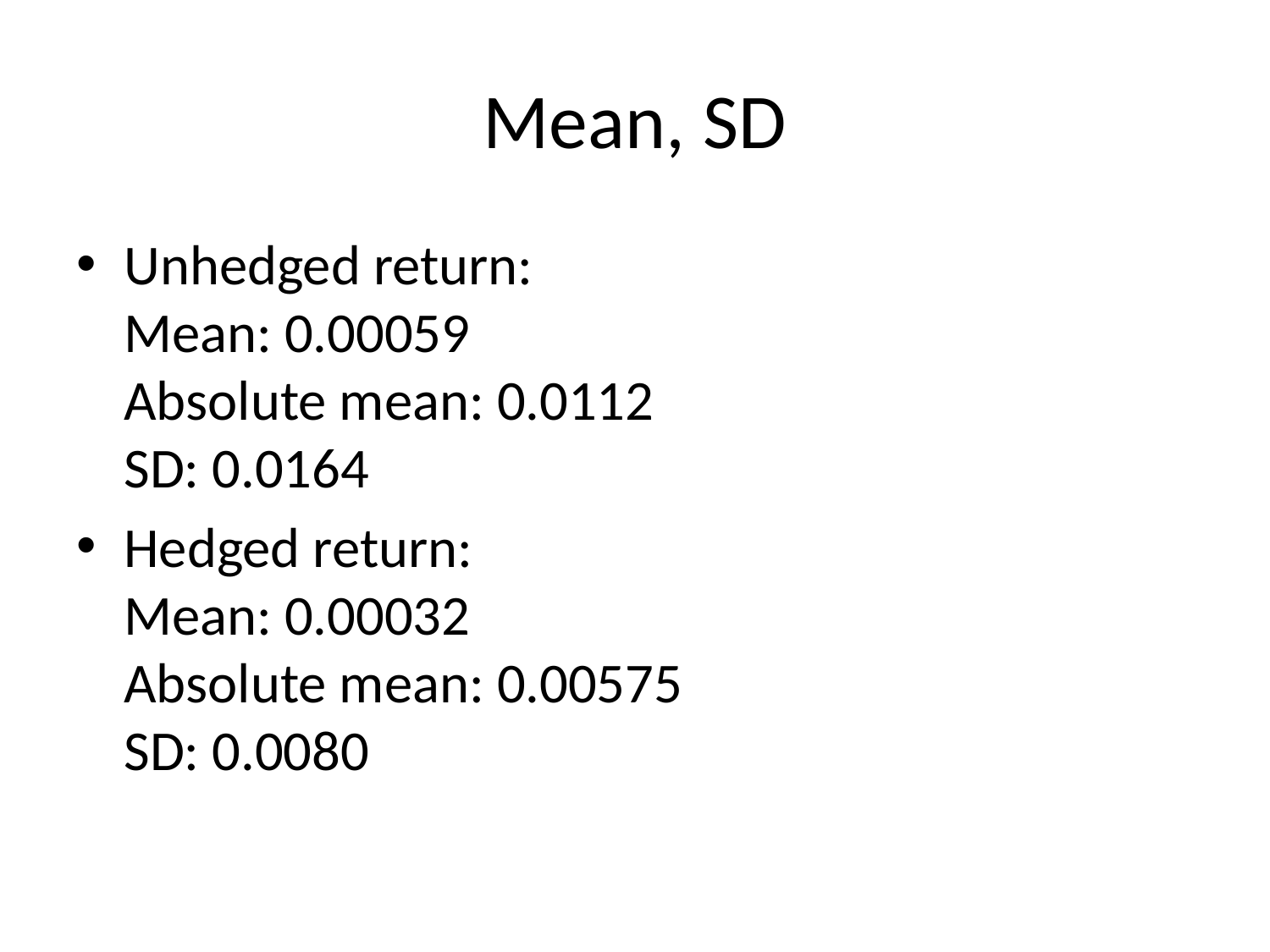

# Mean, SD
Unhedged return:
Mean: 0.00059
Absolute mean: 0.0112
SD: 0.0164
Hedged return:
Mean: 0.00032
Absolute mean: 0.00575
SD: 0.0080